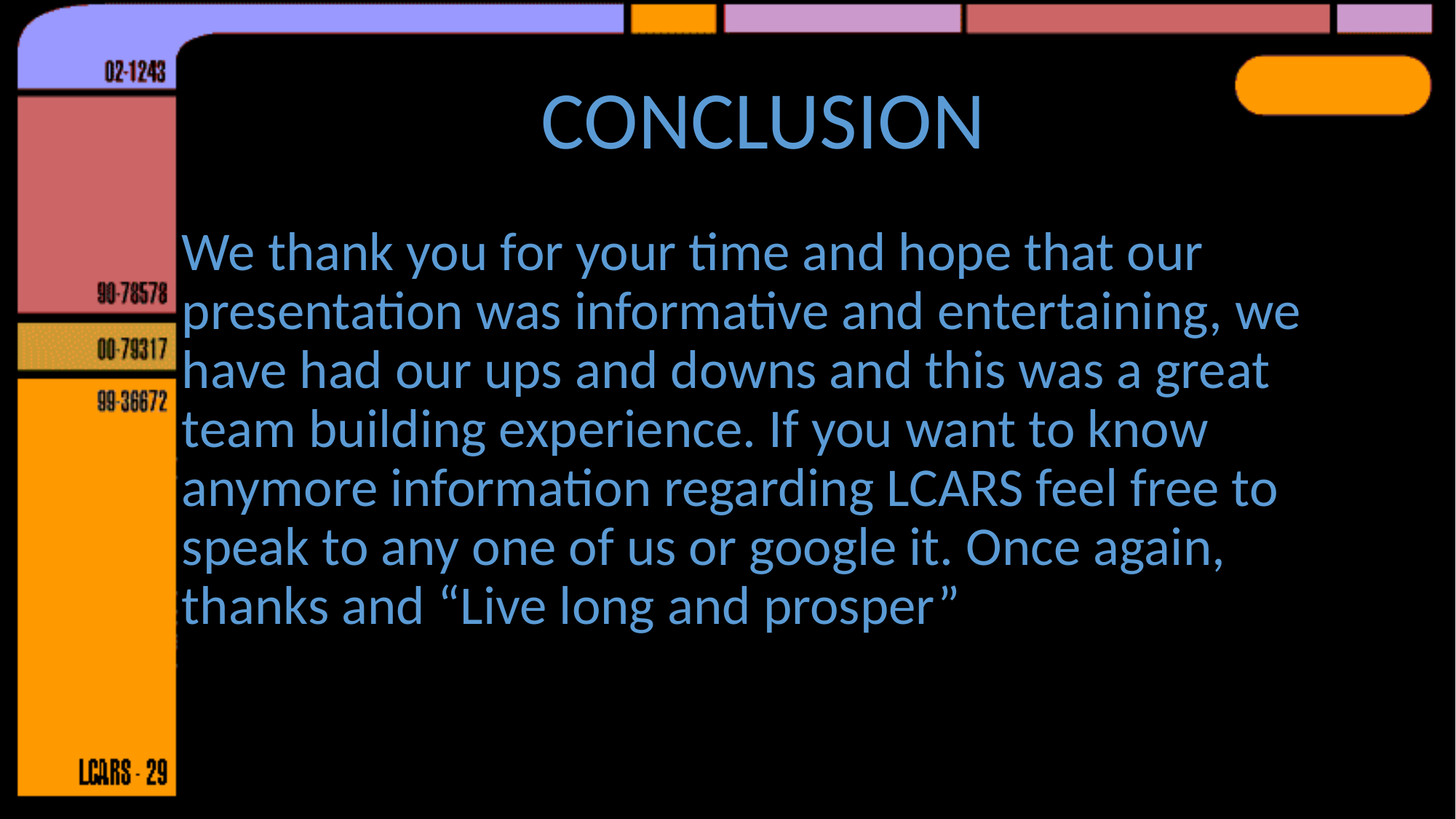

# CONCLUSION
We thank you for your time and hope that our presentation was informative and entertaining, we have had our ups and downs and this was a great team building experience. If you want to know anymore information regarding LCARS feel free to speak to any one of us or google it. Once again, thanks and “Live long and prosper”